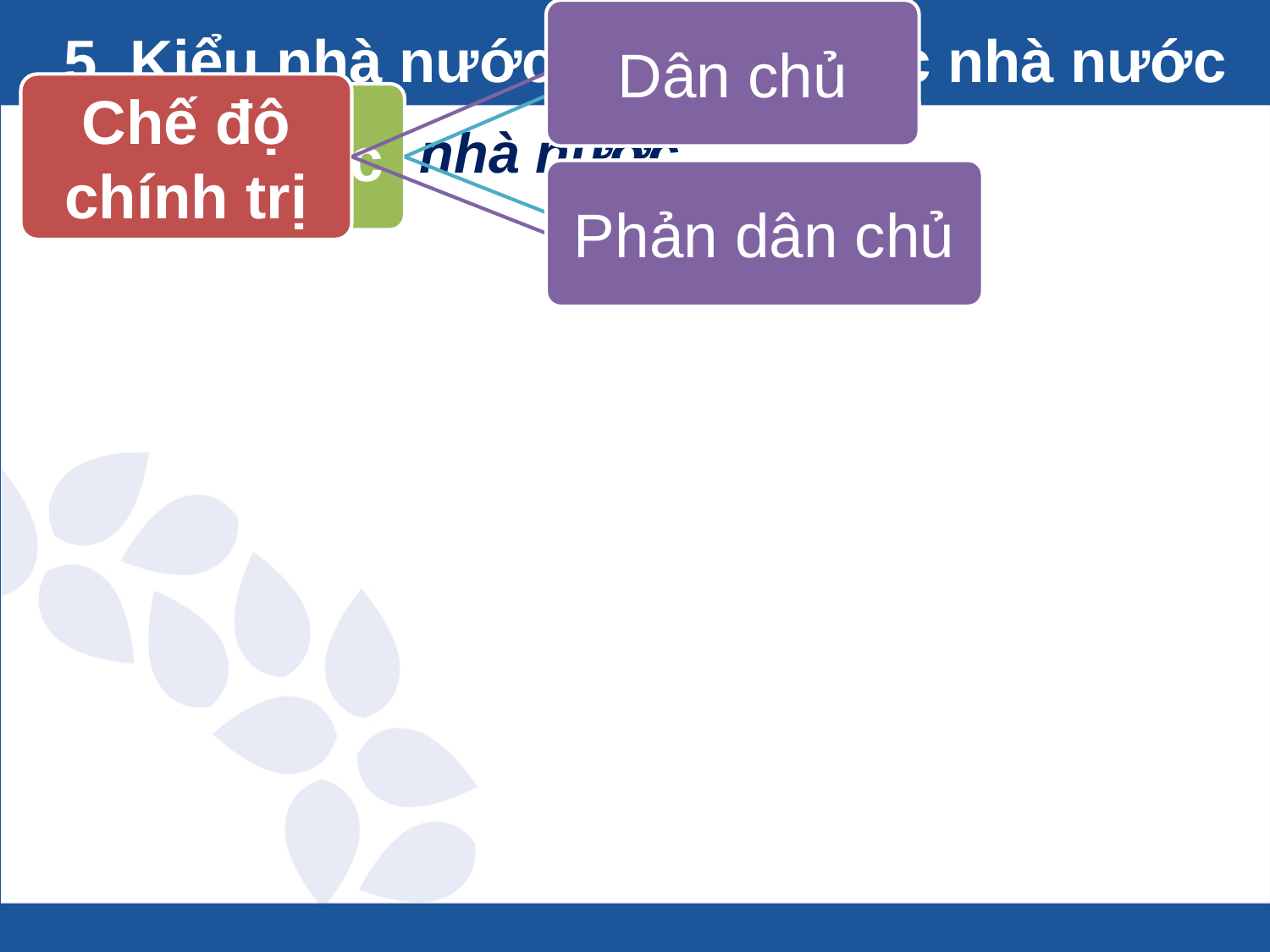

# 5. Kiểu nhà nước và hình thức nhà nước

5.2 Hình thức nhà nước

Cấu trúc

Đơn nhất

Liên bang
Chế độ chính trị

Dân chủ

Phản dân chủ
30